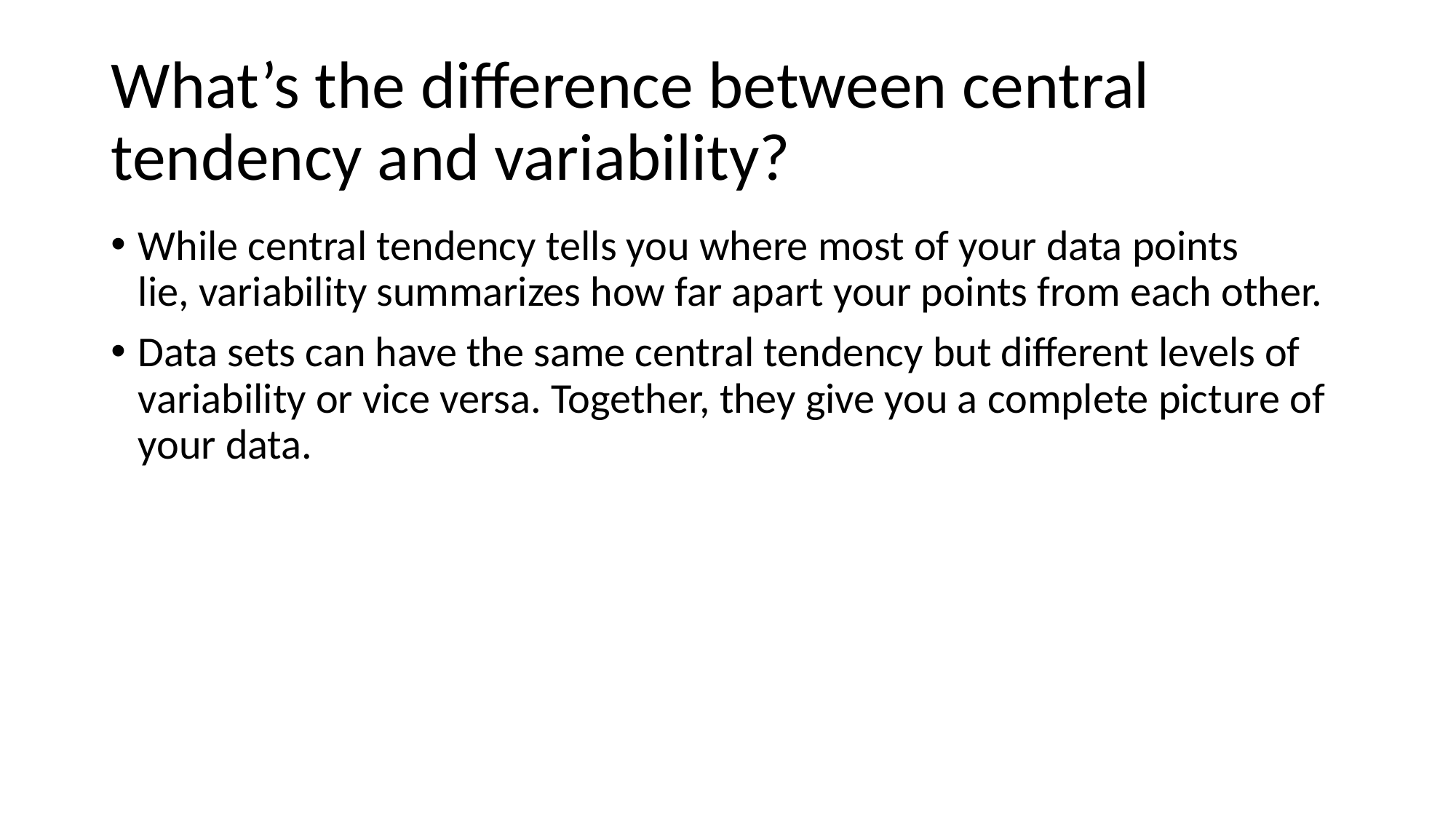

# What’s the difference between central tendency and variability?
While central tendency tells you where most of your data points lie, variability summarizes how far apart your points from each other.
Data sets can have the same central tendency but different levels of variability or vice versa. Together, they give you a complete picture of your data.